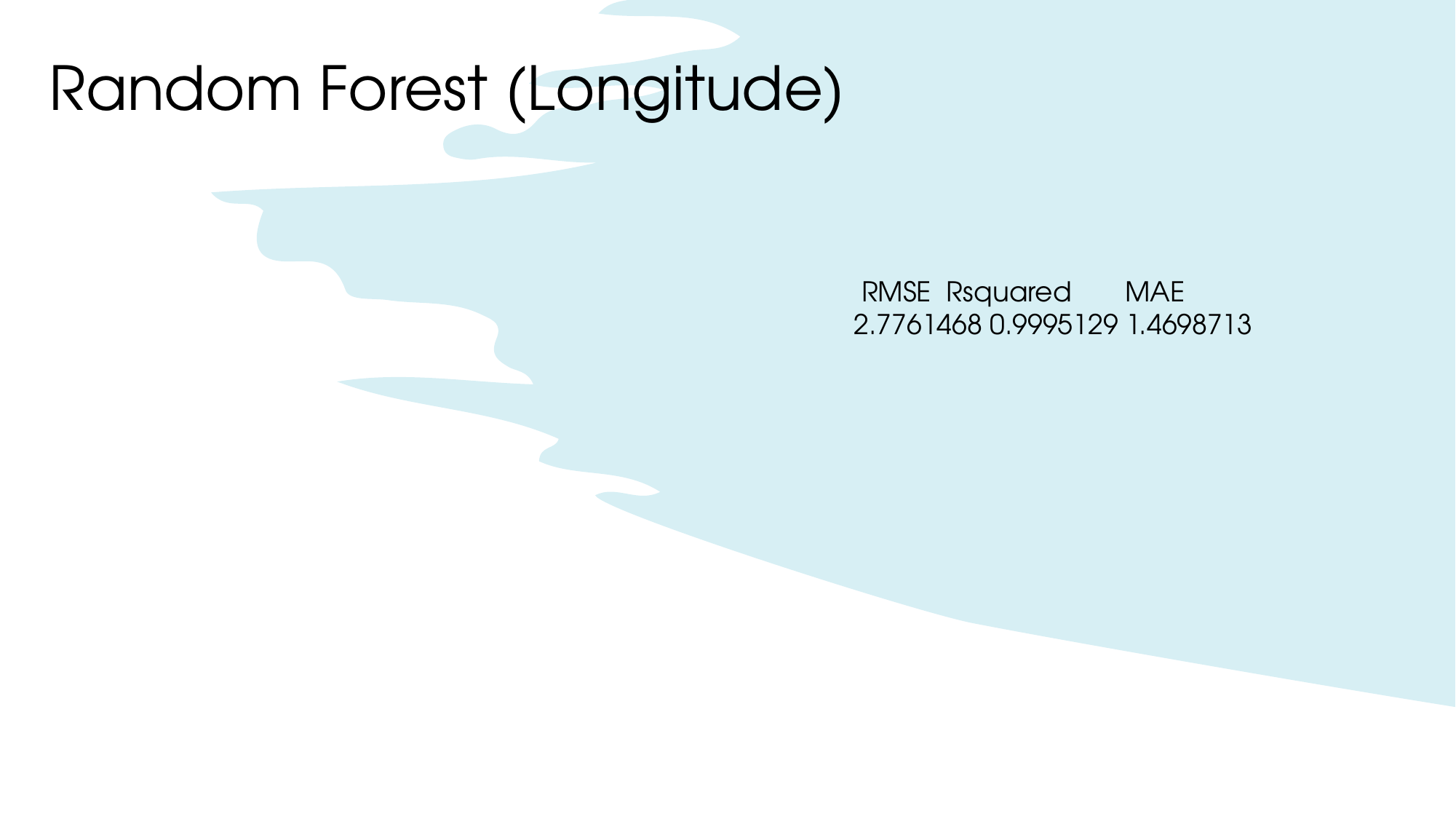

Random Forest (Longitude)
 RMSE  Rsquared       MAE
2.7761468 0.9995129 1.4698713